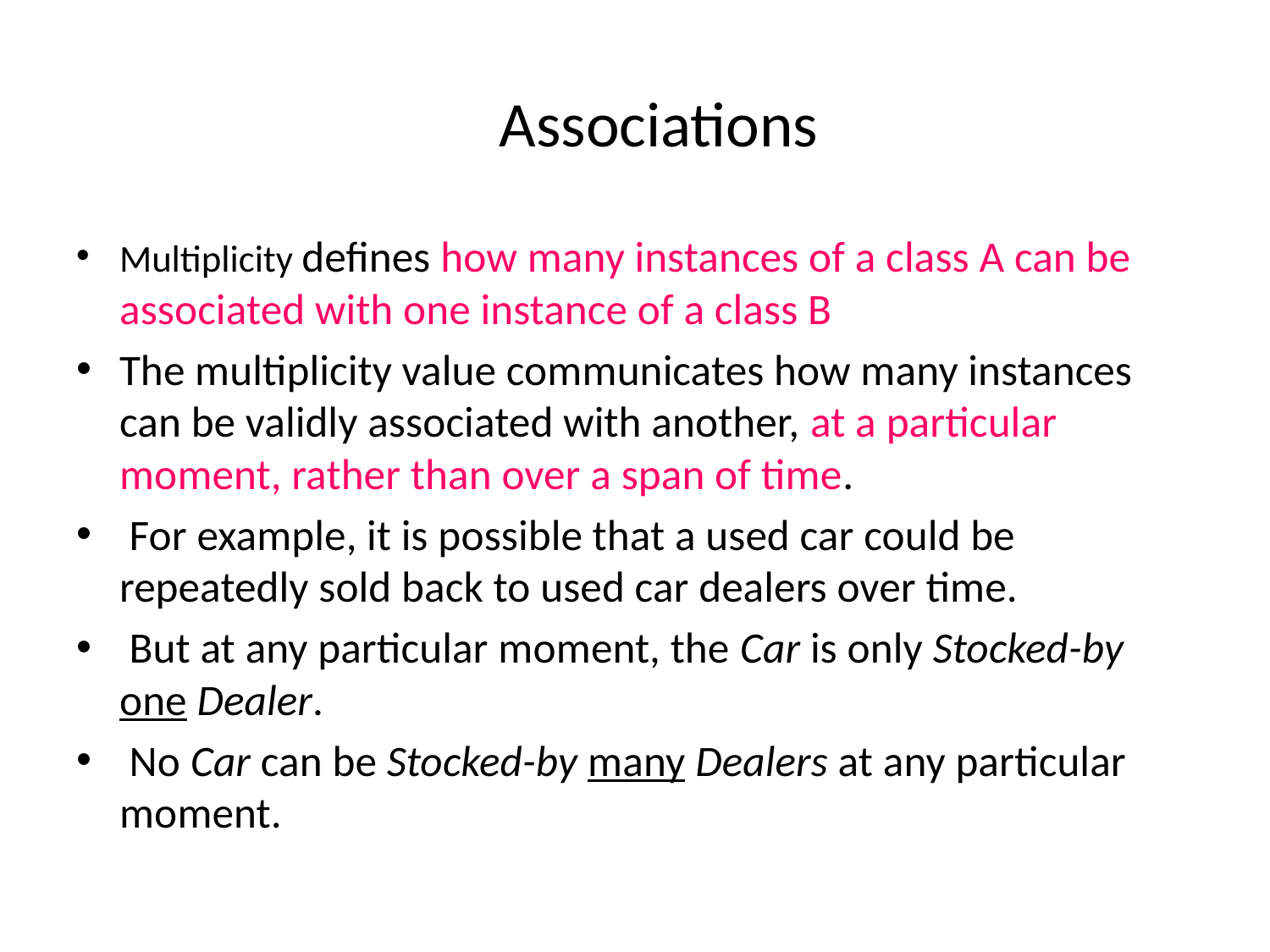

# Associations
Multiplicity defines how many instances of a class A can be associated with one instance of a class B
The multiplicity value communicates how many instances can be validly associated with another, at a particular moment, rather than over a span of time.
 For example, it is possible that a used car could be repeatedly sold back to used car dealers over time.
 But at any particular moment, the Car is only Stocked-by one Dealer.
 No Car can be Stocked-by many Dealers at any particular moment.